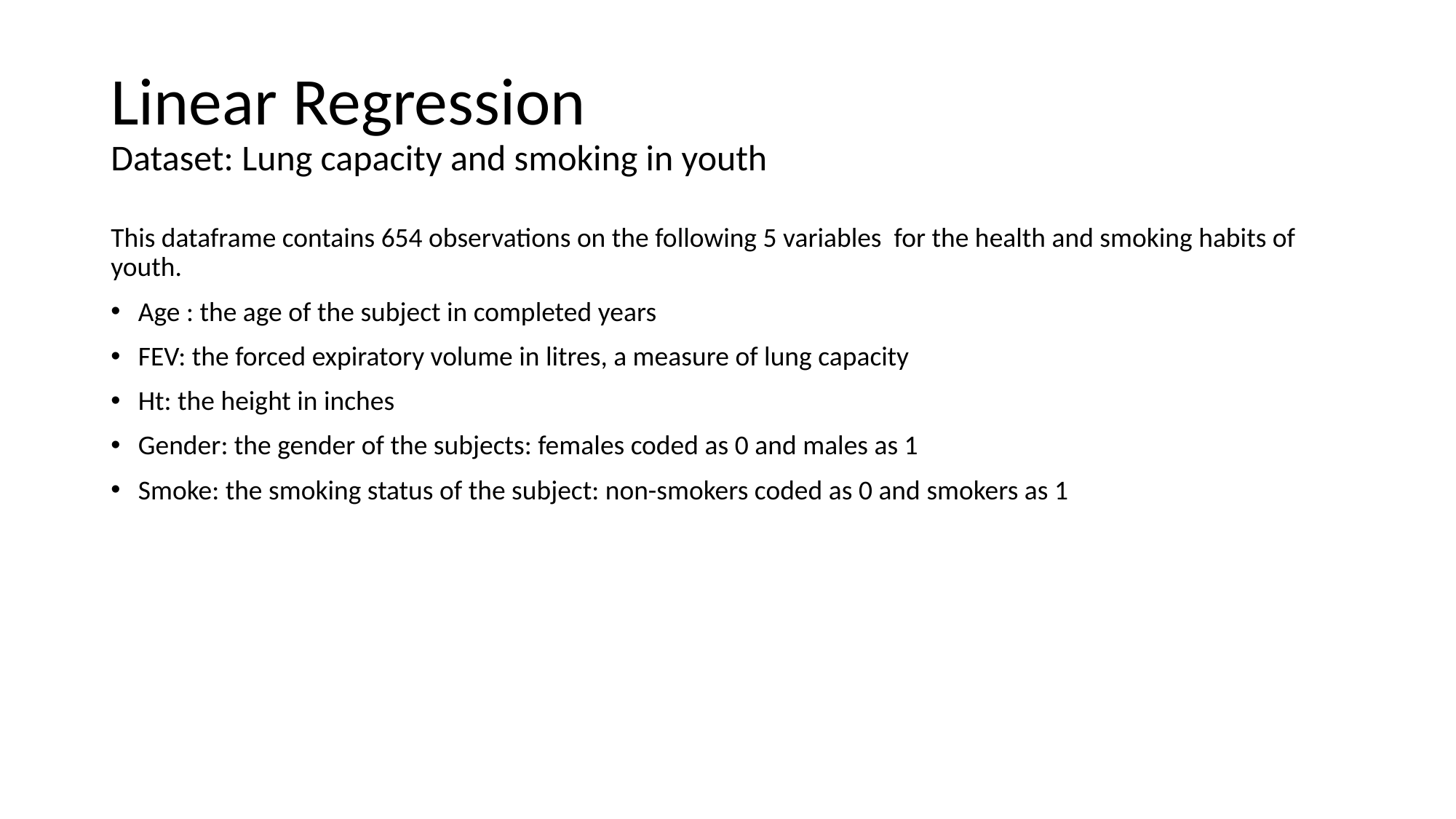

# Linear Regression Dataset: Lung capacity and smoking in youth
This dataframe contains 654 observations on the following 5 variables  for the health and smoking habits of youth.
Age : the age of the subject in completed years
FEV: the forced expiratory volume in litres, a measure of lung capacity
Ht: the height in inches
Gender: the gender of the subjects: females coded as 0 and males as 1
Smoke: the smoking status of the subject: non-smokers coded as 0 and smokers as 1